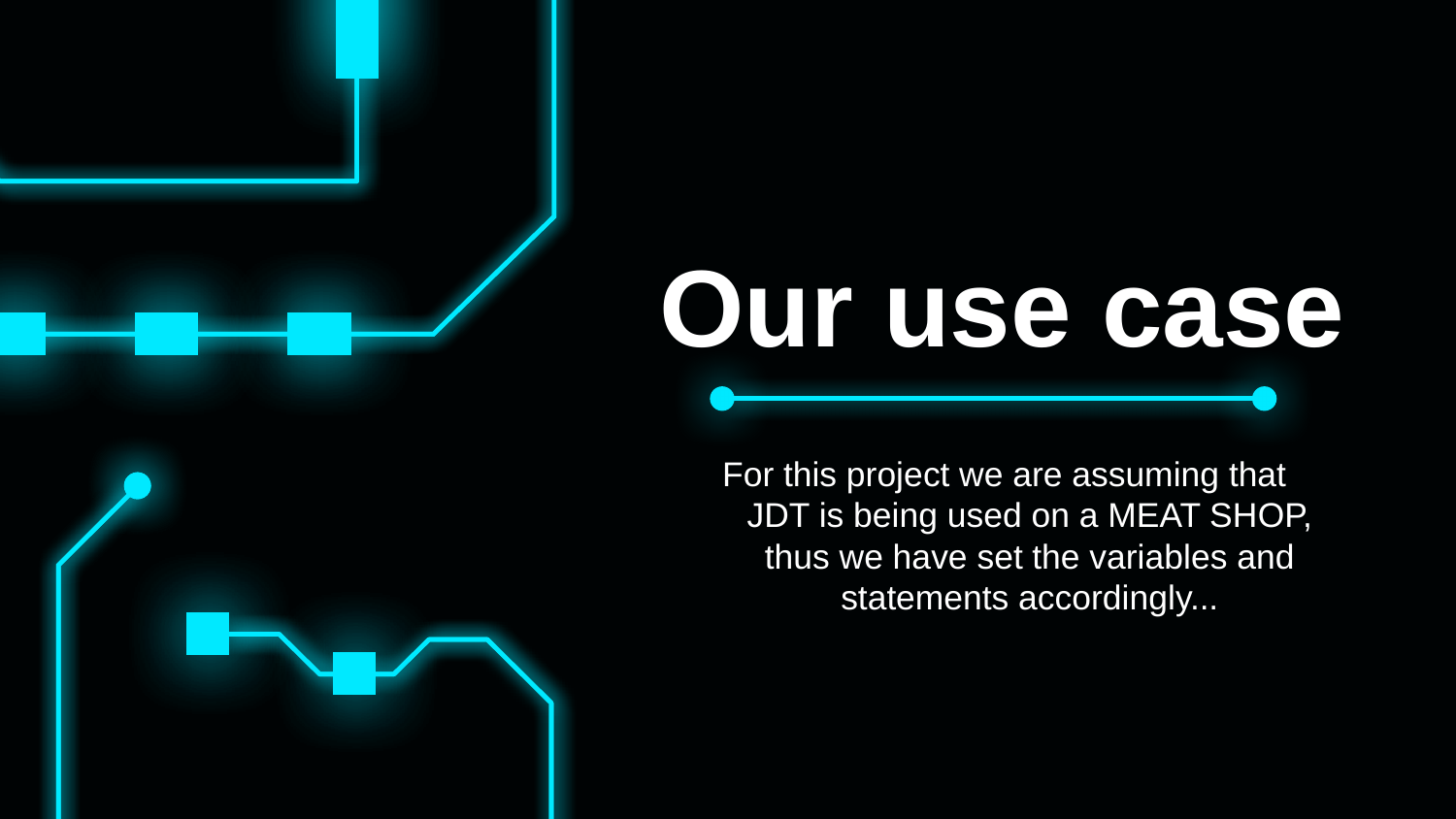

# Our use case

For this project we are assuming that JDT is being used on a MEAT SHOP, thus we have set the variables and statements accordingly...